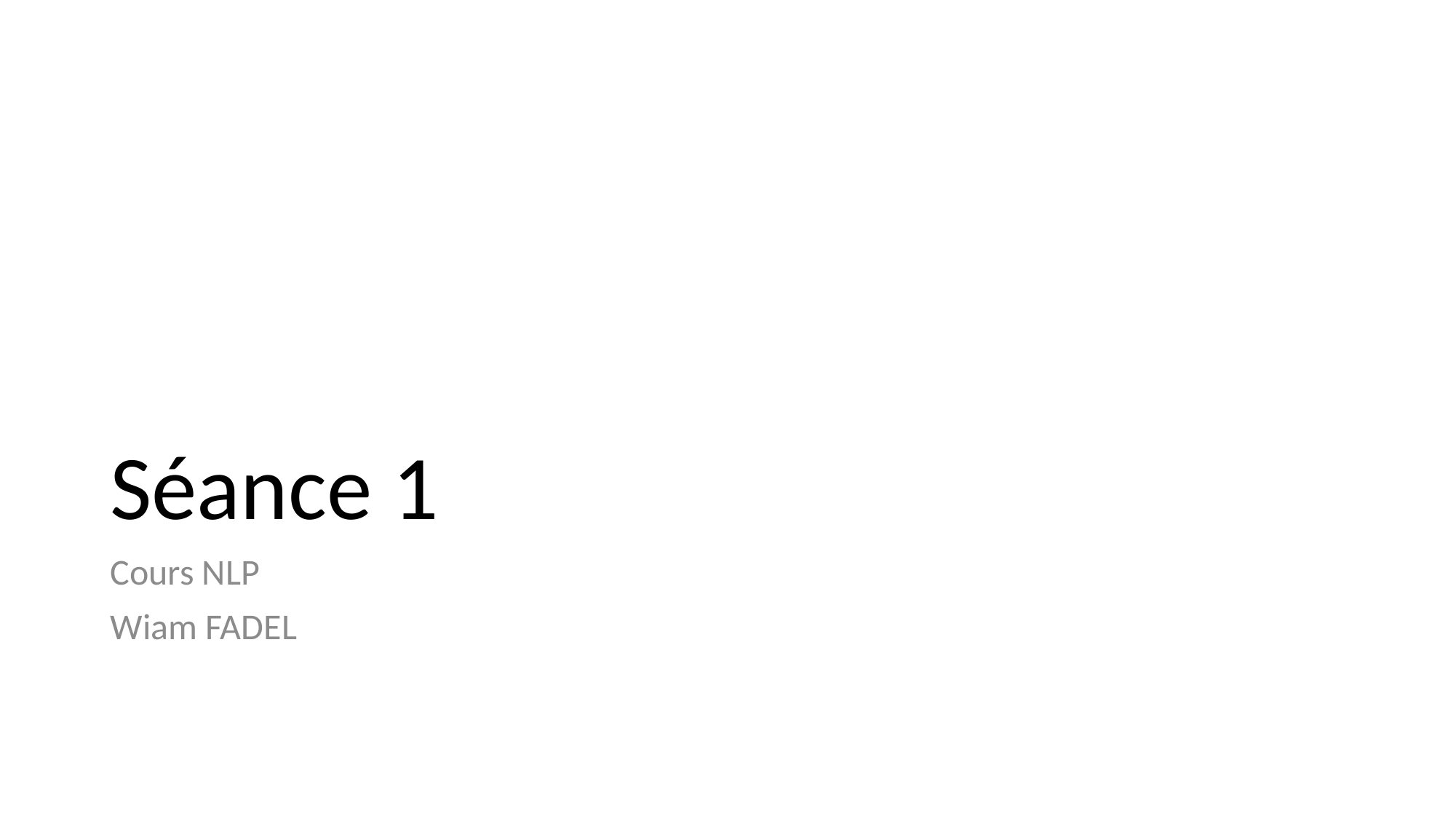

# Séance 1
Cours NLP
Wiam FADEL